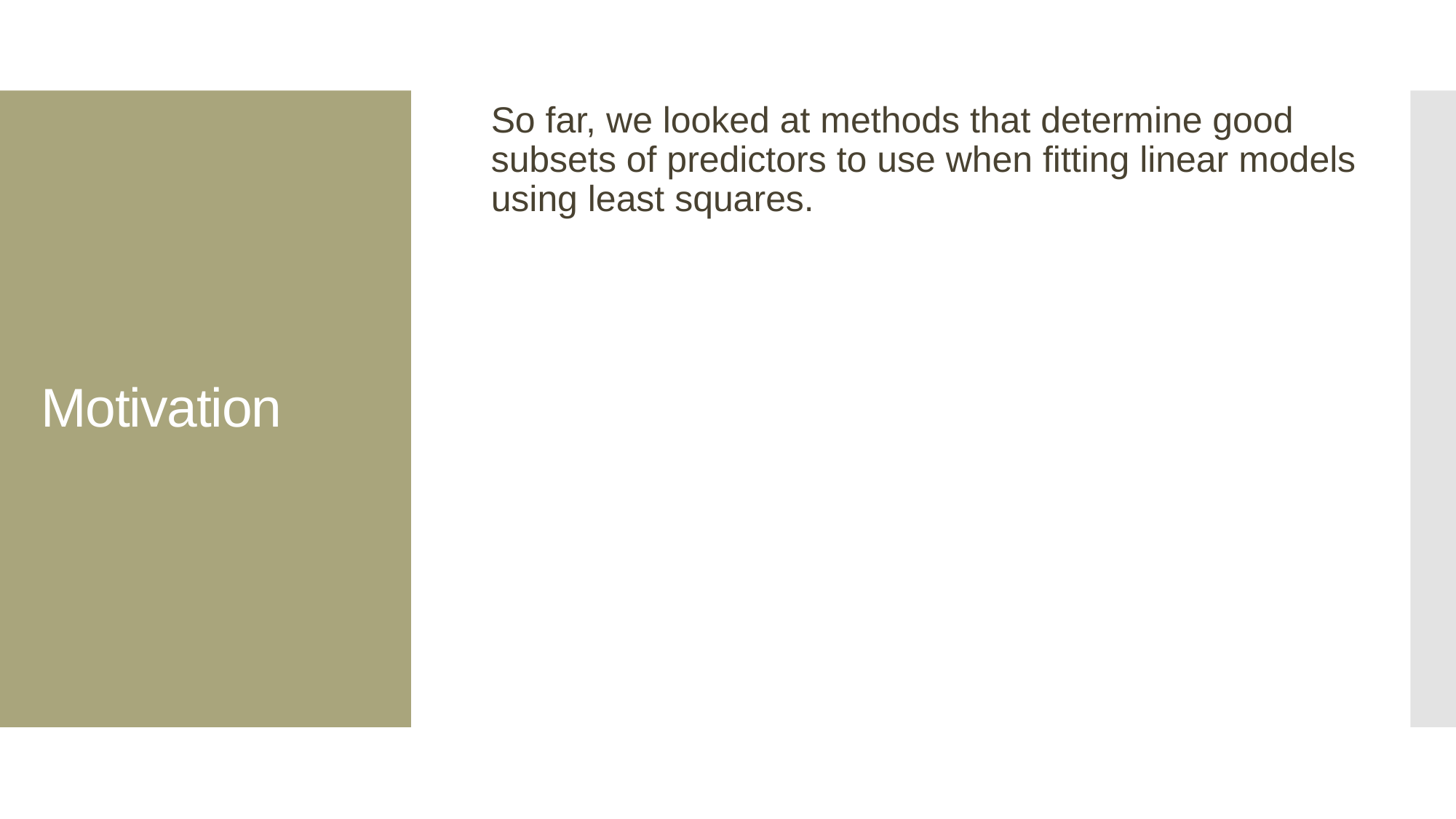

So far, we looked at methods that determine good subsets of predictors to use when fitting linear models using least squares.

# Motivation